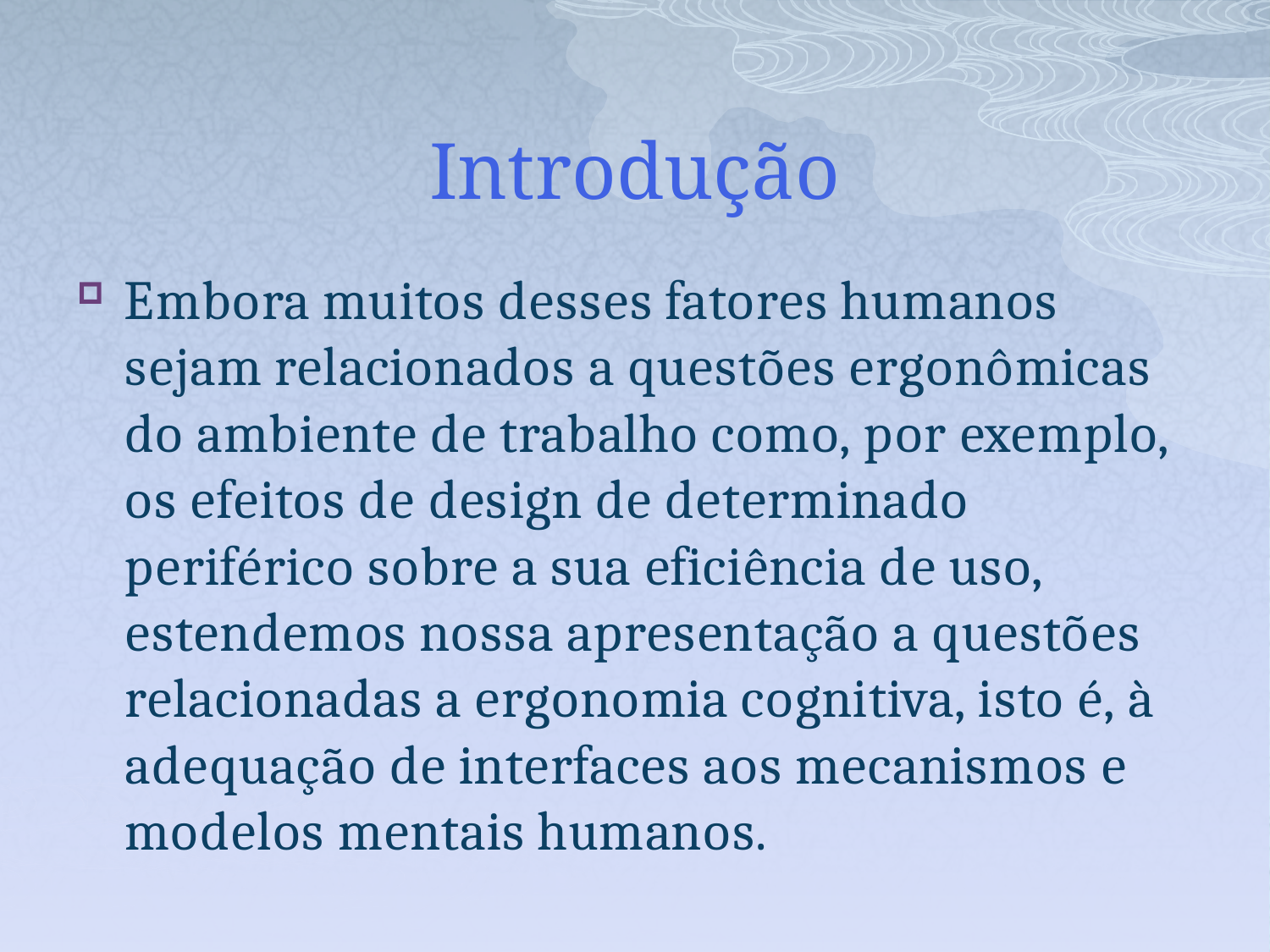

# Introdução
Embora muitos desses fatores humanos sejam relacionados a questões ergonômicas do ambiente de trabalho como, por exemplo, os efeitos de design de determinado periférico sobre a sua eficiência de uso, estendemos nossa apresentação a questões relacionadas a ergonomia cognitiva, isto é, à adequação de interfaces aos mecanismos e modelos mentais humanos.